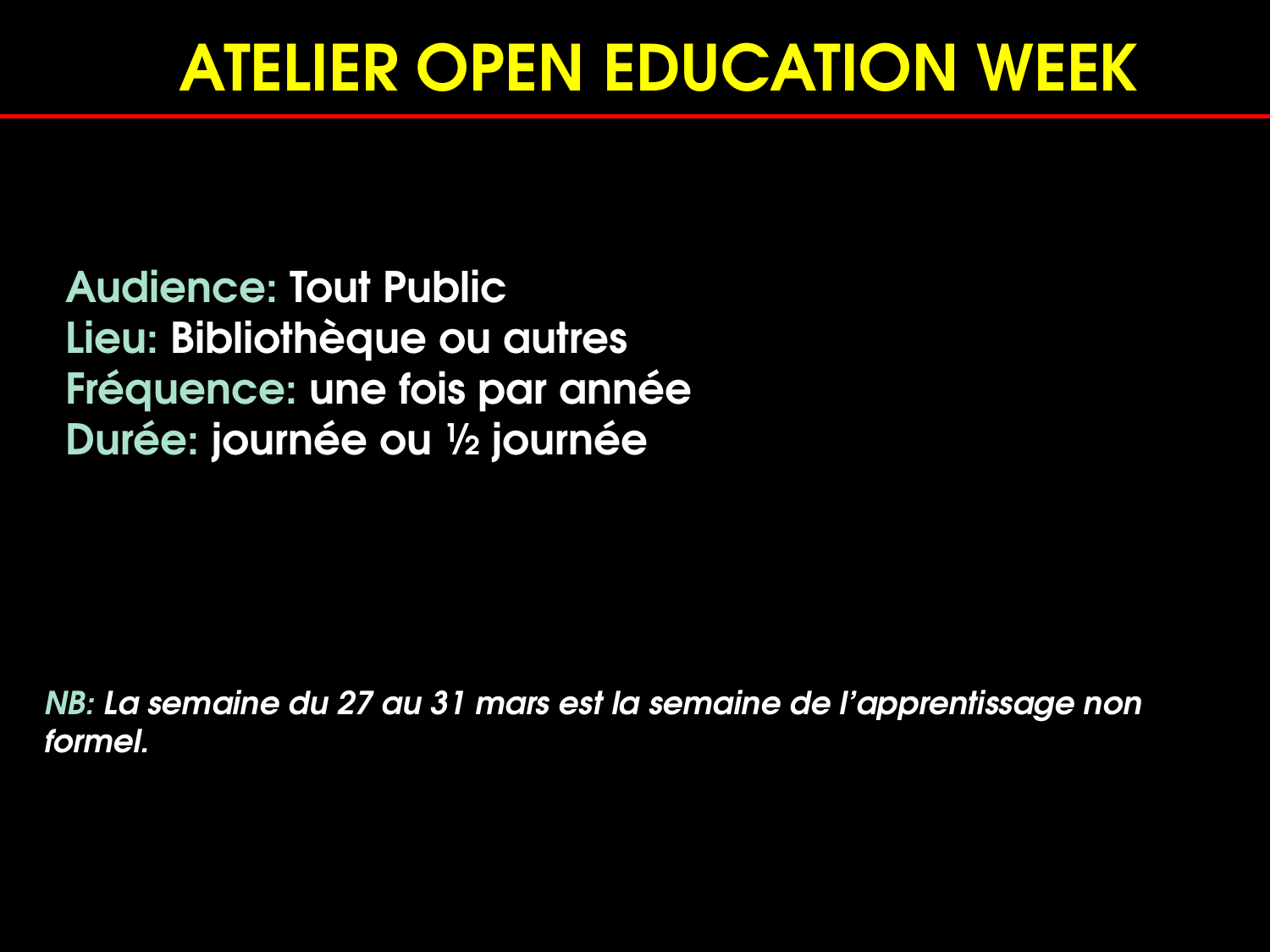

ATELIER OPEN EDUCATION WEEK

Audience: Tout Public
Lieu: Bibliothèque ou autres
Fréquence: une fois par année
Durée: journée ou ½ journée

NB: La semaine du 27 au 31 mars est la semaine de l’apprentissage non formel.